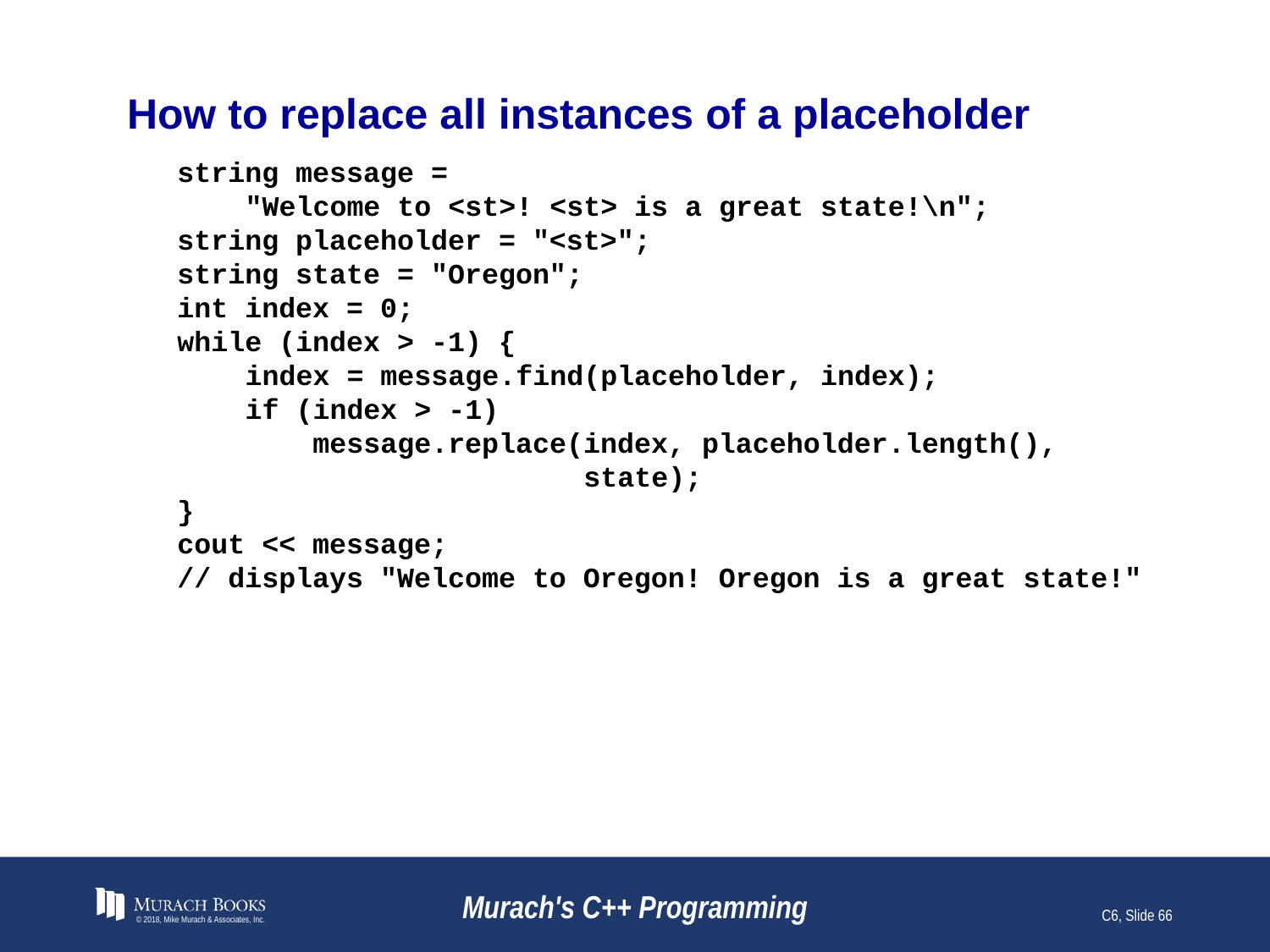

# How to replace all instances of a placeholder
string message =
    "Welcome to <st>! <st> is a great state!\n";
string placeholder = "<st>";
string state = "Oregon";
int index = 0;
while (index > -1) {
    index = message.find(placeholder, index);
    if (index > -1)
        message.replace(index, placeholder.length(),
                        state);
}
cout << message;
// displays "Welcome to Oregon! Oregon is a great state!"

© 2018, Mike Murach & Associates, Inc.
Murach's C++ Programming

C6, Slide 66